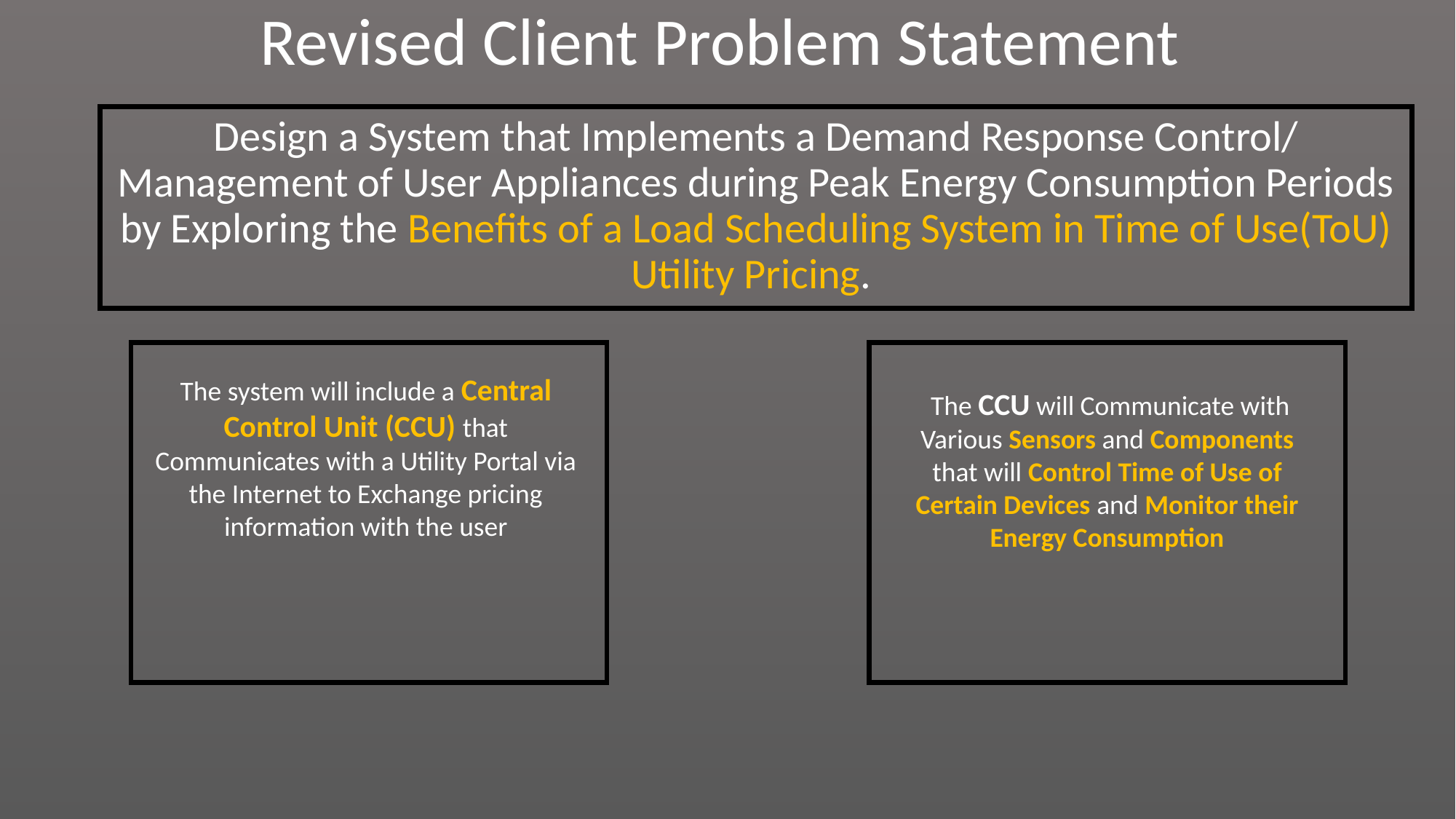

# Revised Client Problem Statement

Design a System that Implements a Demand Response Control/ Management of User Appliances during Peak Energy Consumption Periods by Exploring the Benefits of a Load Scheduling System in Time of Use(ToU) Utility Pricing.

The system will include a Central Control Unit (CCU) that Communicates with a Utility Portal via the Internet to Exchange pricing information with the user
 The CCU will Communicate with Various Sensors and Components that will Control Time of Use of Certain Devices and Monitor their Energy Consumption